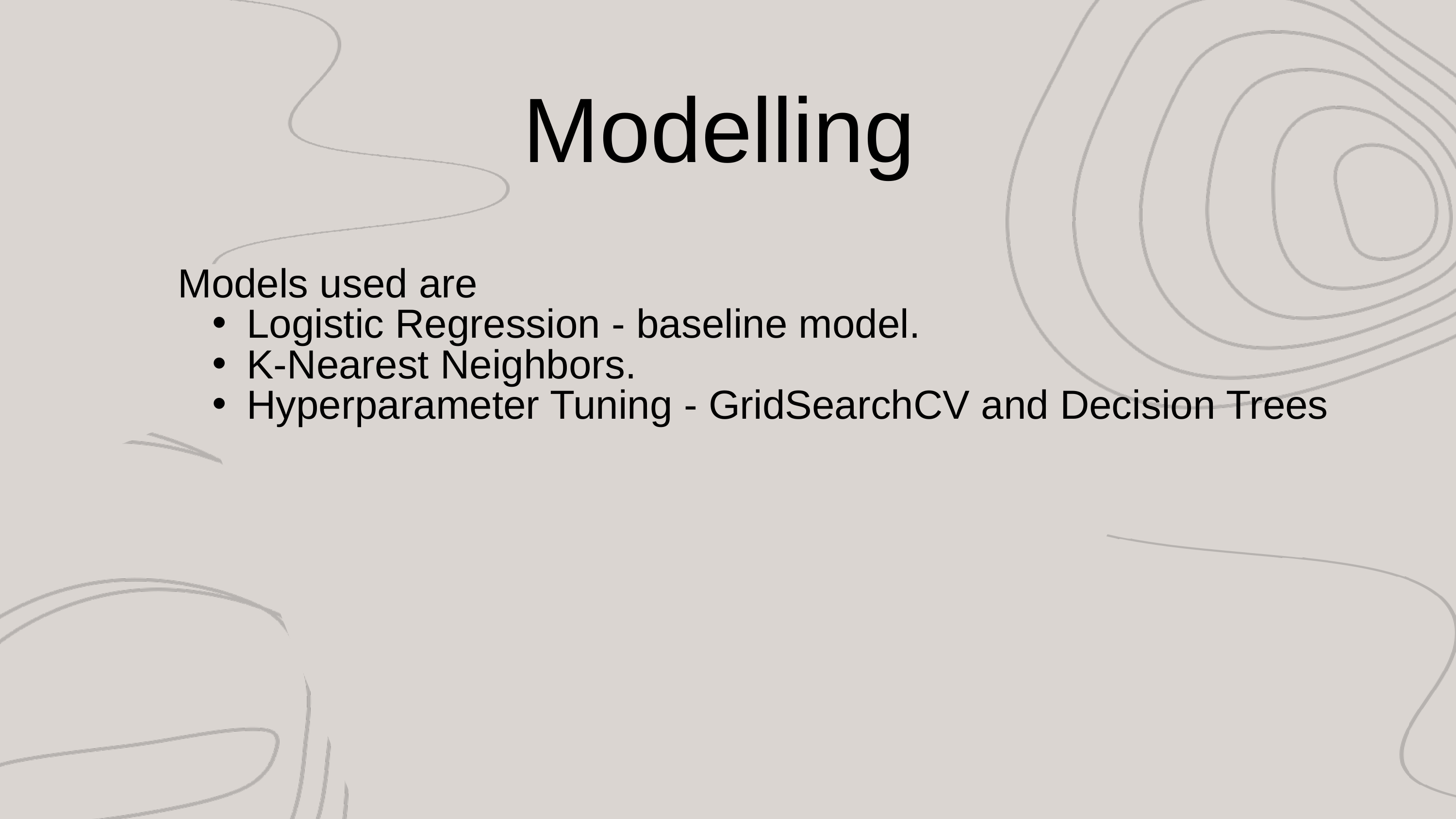

Modelling
Models used are
Logistic Regression - baseline model.
K-Nearest Neighbors.
Hyperparameter Tuning - GridSearchCV and Decision Trees